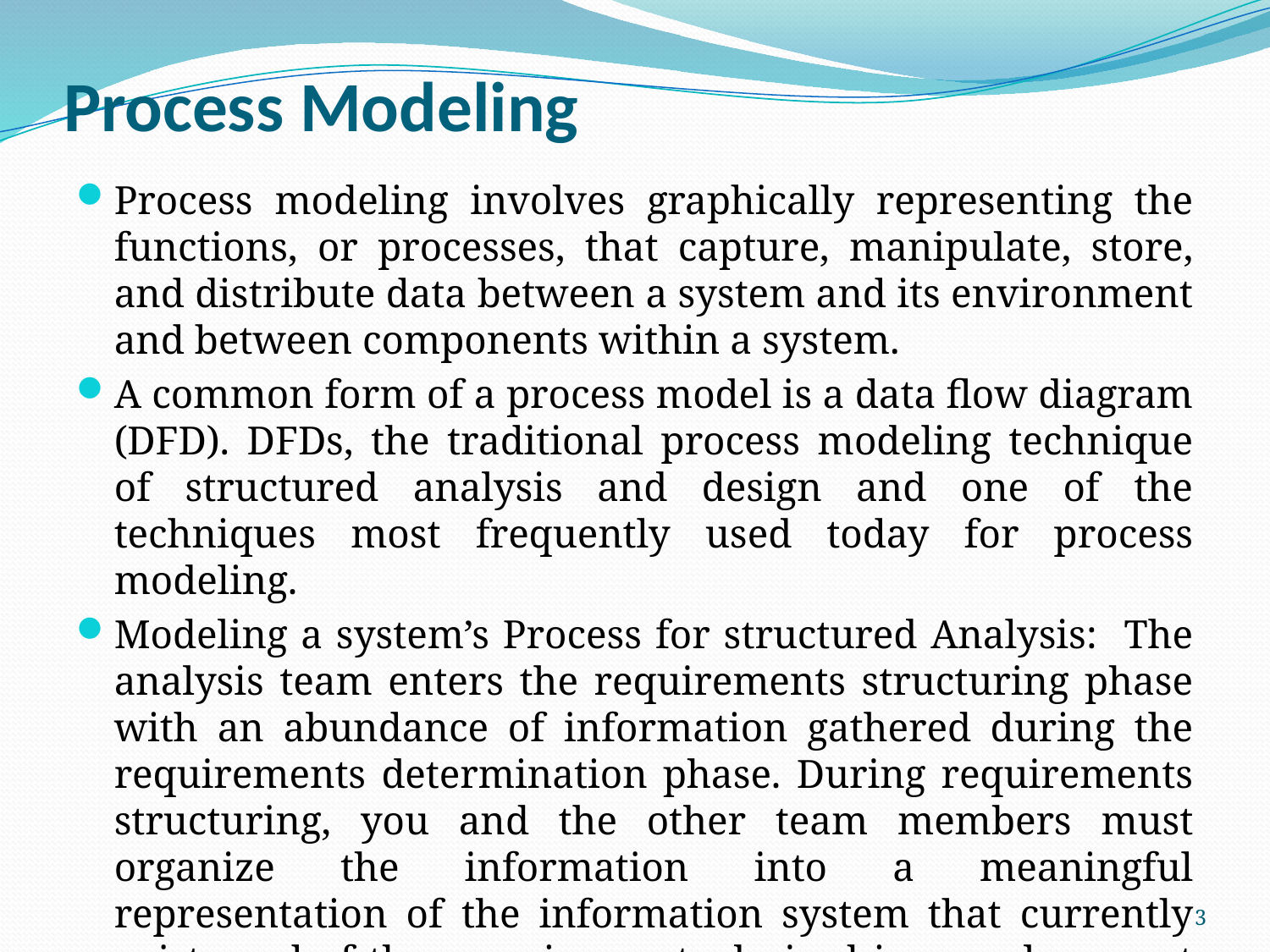

# Process Modeling
Process modeling involves graphically representing the functions, or processes, that capture, manipulate, store, and distribute data between a system and its environment and between components within a system.
A common form of a process model is a data flow diagram (DFD). DFDs, the traditional process modeling technique of structured analysis and design and one of the techniques most frequently used today for process modeling.
Modeling a system’s Process for structured Analysis:  The analysis team enters the requirements structuring phase with an abundance of information gathered during the requirements determination phase. During requirements structuring, you and the other team members must organize the information into a meaningful representation of the information system that currently exists and of the  requirements desired in a replacement system.
3